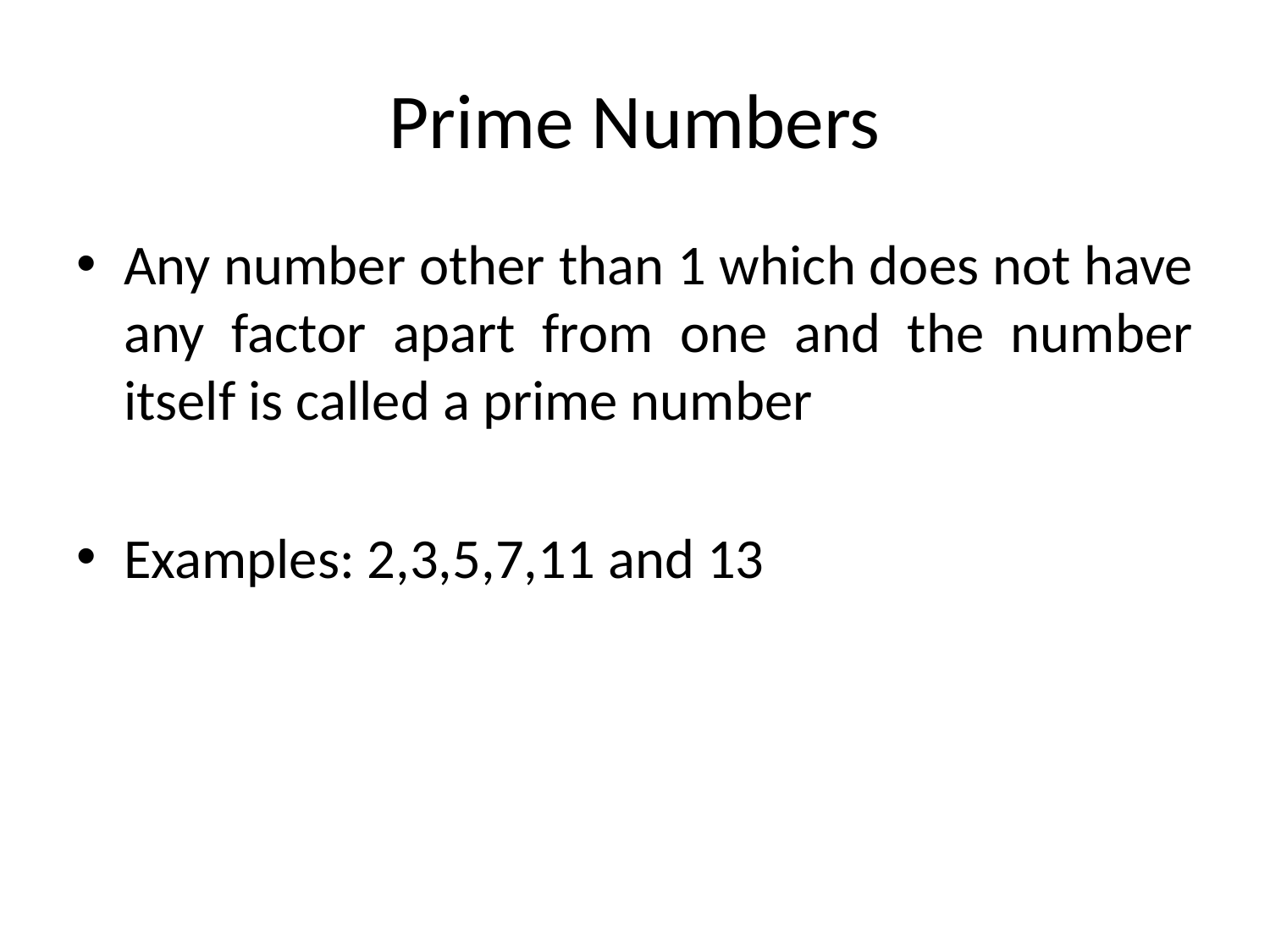

# Prime Numbers
Any number other than 1 which does not have any factor apart from one and the number itself is called a prime number

Examples: 2,3,5,7,11 and 13